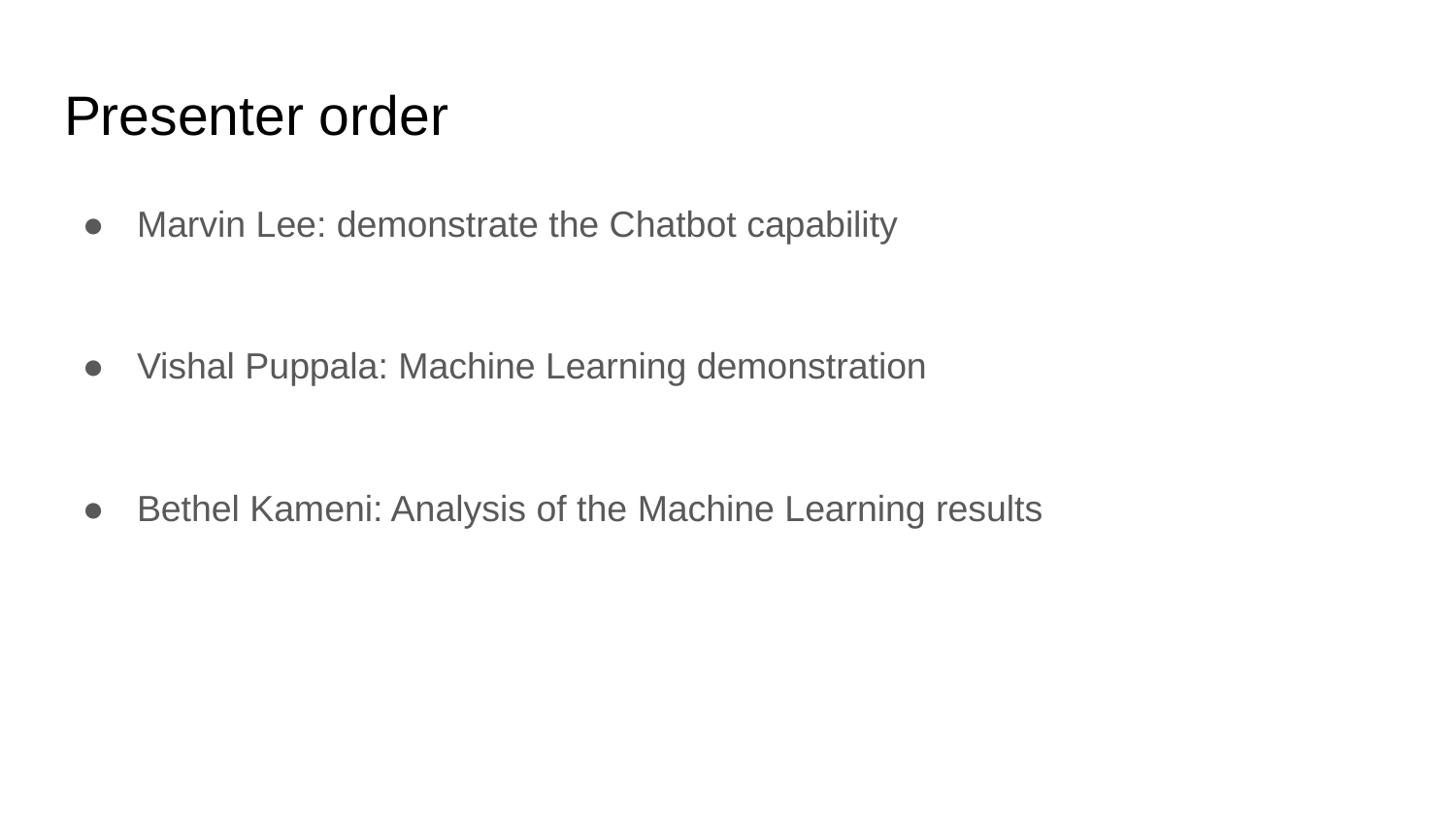

# Presenter order
Marvin Lee: demonstrate the Chatbot capability

Vishal Puppala: Machine Learning demonstration

Bethel Kameni: Analysis of the Machine Learning results